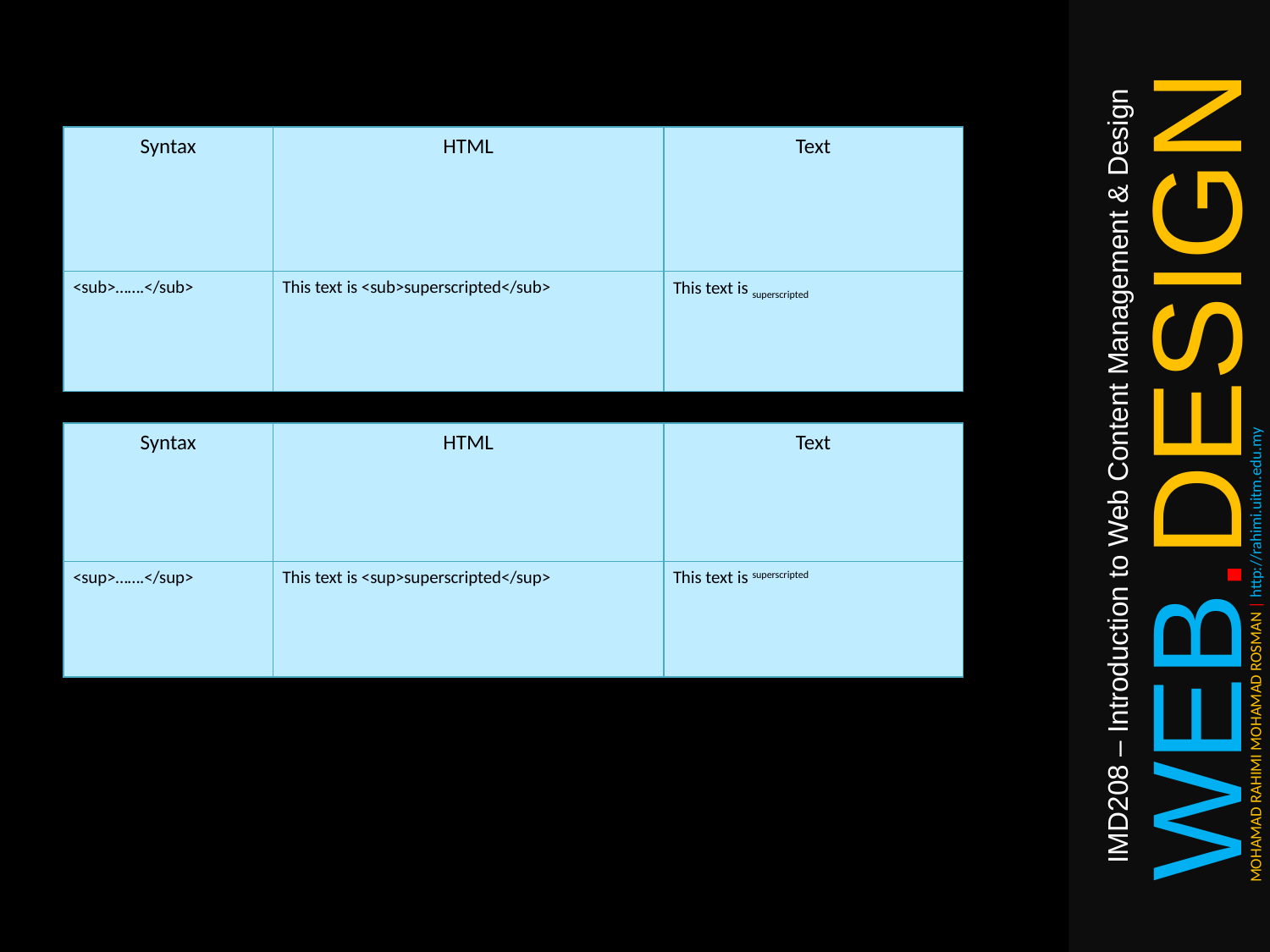

| Syntax | HTML | Text |
| --- | --- | --- |
| <sub>…….</sub> | This text is <sub>superscripted</sub> | This text is superscripted |
| Syntax | HTML | Text |
| --- | --- | --- |
| <sup>…….</sup> | This text is <sup>superscripted</sup> | This text is superscripted |